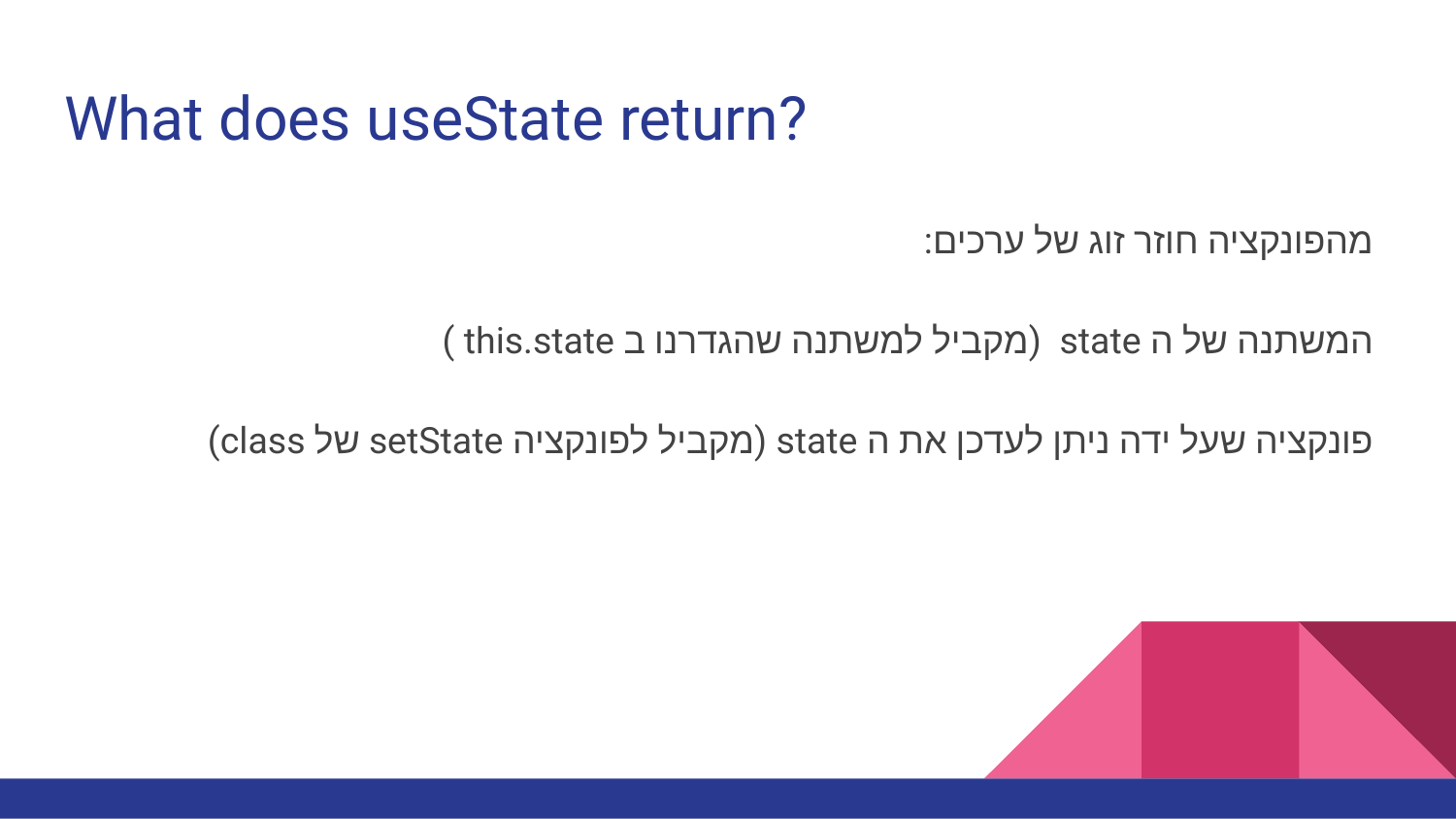

# What does useState return?
מהפונקציה חוזר זוג של ערכים:
המשתנה של ה state  (מקביל למשתנה שהגדרנו ב this.state )
פונקציה שעל ידה ניתן לעדכן את ה state (מקביל לפונקציה setState של class)